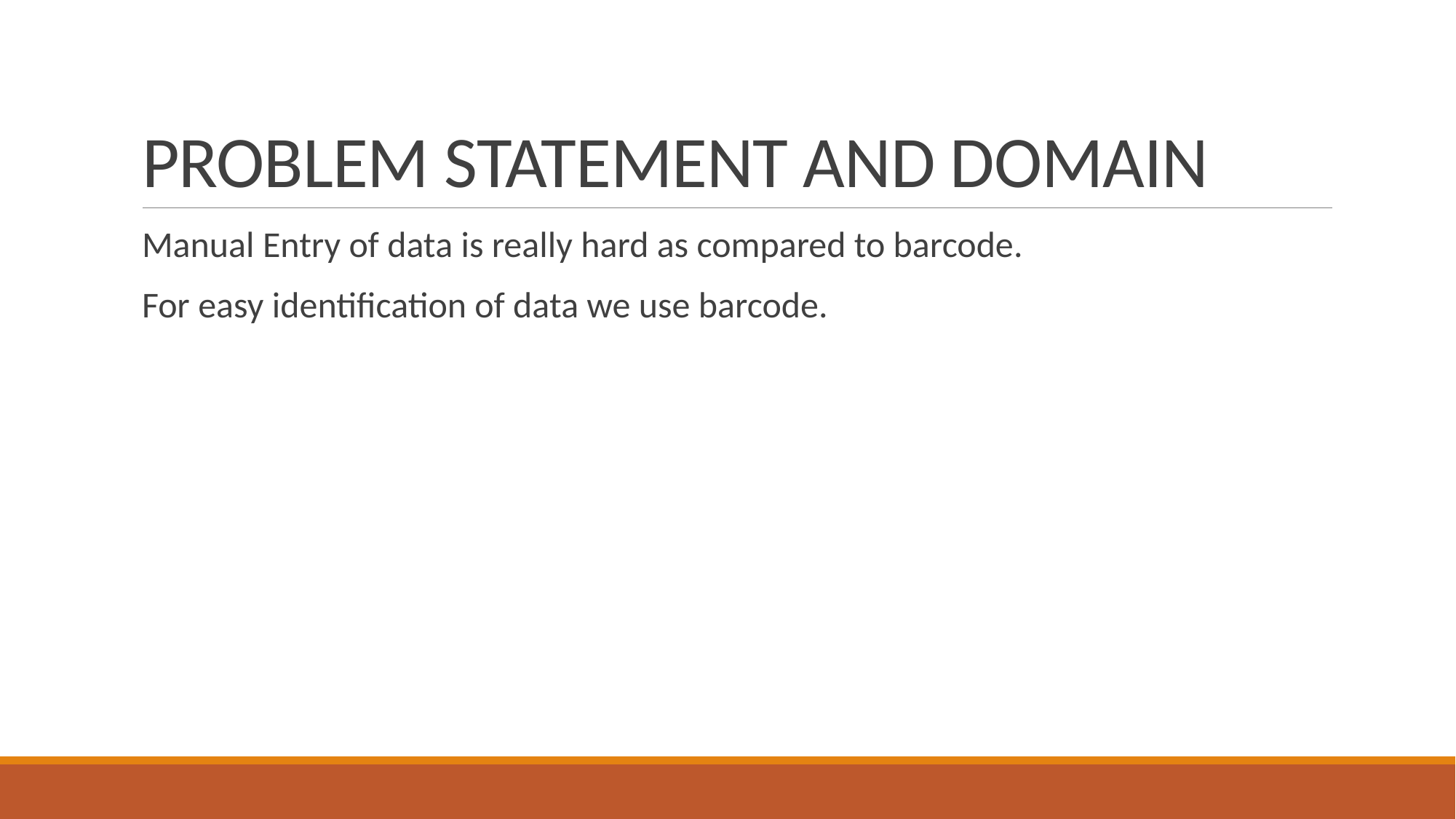

# PROBLEM STATEMENT AND DOMAIN
Manual Entry of data is really hard as compared to barcode.
For easy identification of data we use barcode.